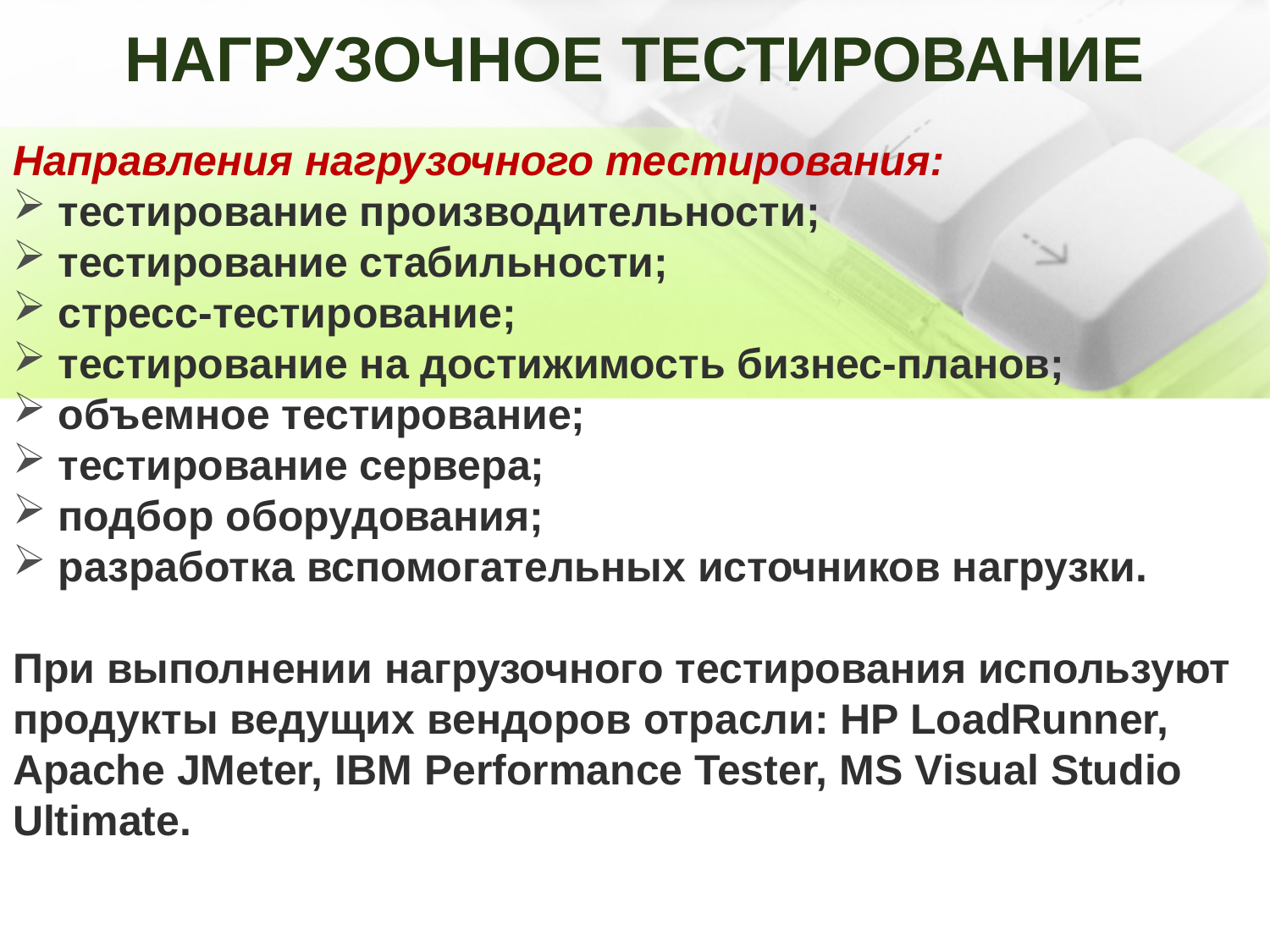

НАГРУЗОЧНОЕ ТЕСТИРОВАНИЕ
Направления нагрузочного тестирования:
 тестирование производительности;
 тестирование стабильности;
 стресс-тестирование;
 тестирование на достижимость бизнес-планов;
 объемное тестирование;
 тестирование сервера;
 подбор оборудования;
 разработка вспомогательных источников нагрузки.

При выполнении нагрузочного тестирования используют продукты ведущих вендоров отрасли: HP LoadRunner, Apache JMeter, IBM Performance Tester, MS Visual Studio Ultimate.